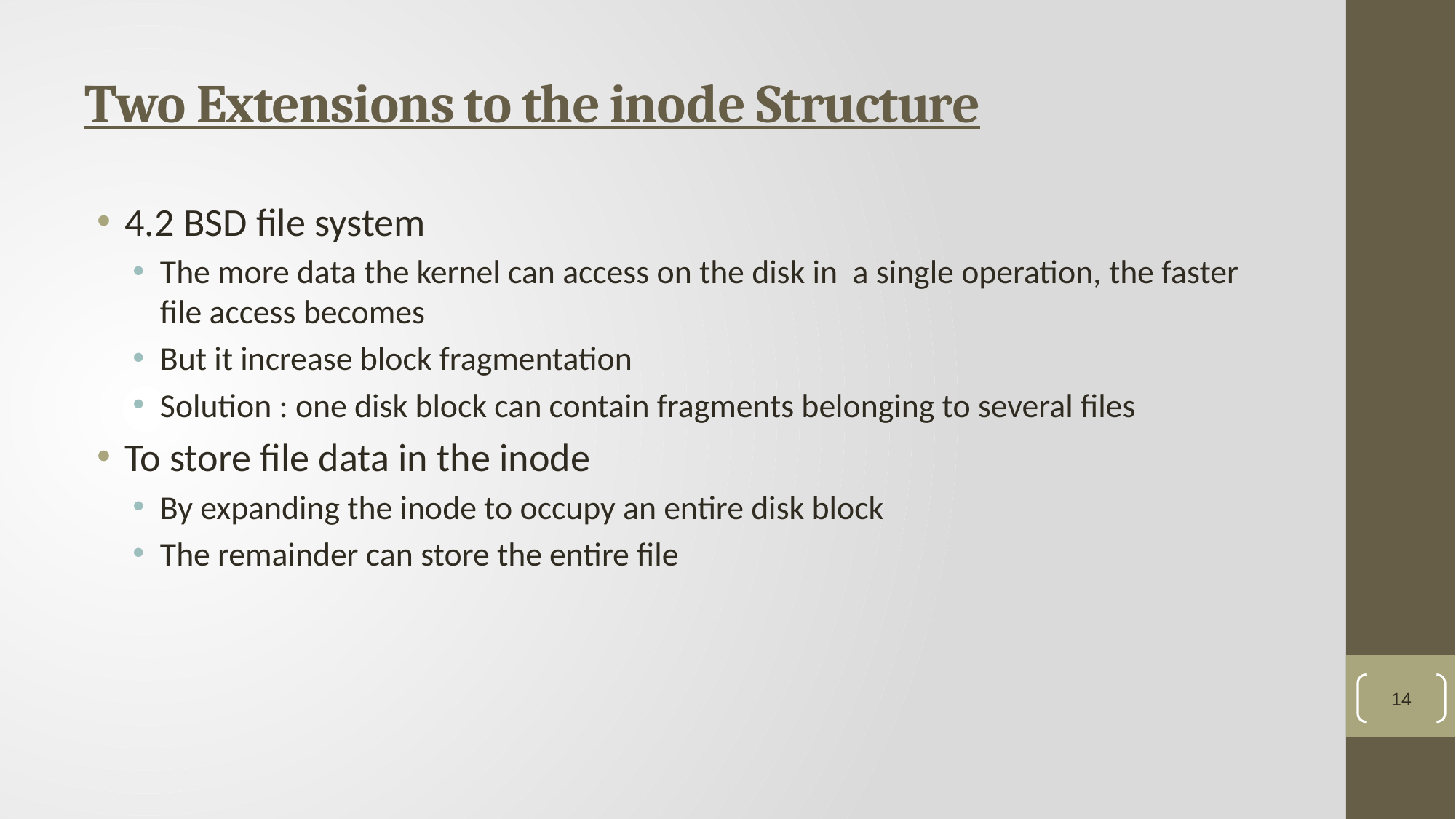

# Two Extensions to the inode Structure
14
4.2 BSD file system
The more data the kernel can access on the disk in  a single operation, the faster file access becomes
But it increase block fragmentation
Solution : one disk block can contain fragments belonging to several files
To store file data in the inode
By expanding the inode to occupy an entire disk block
The remainder can store the entire file